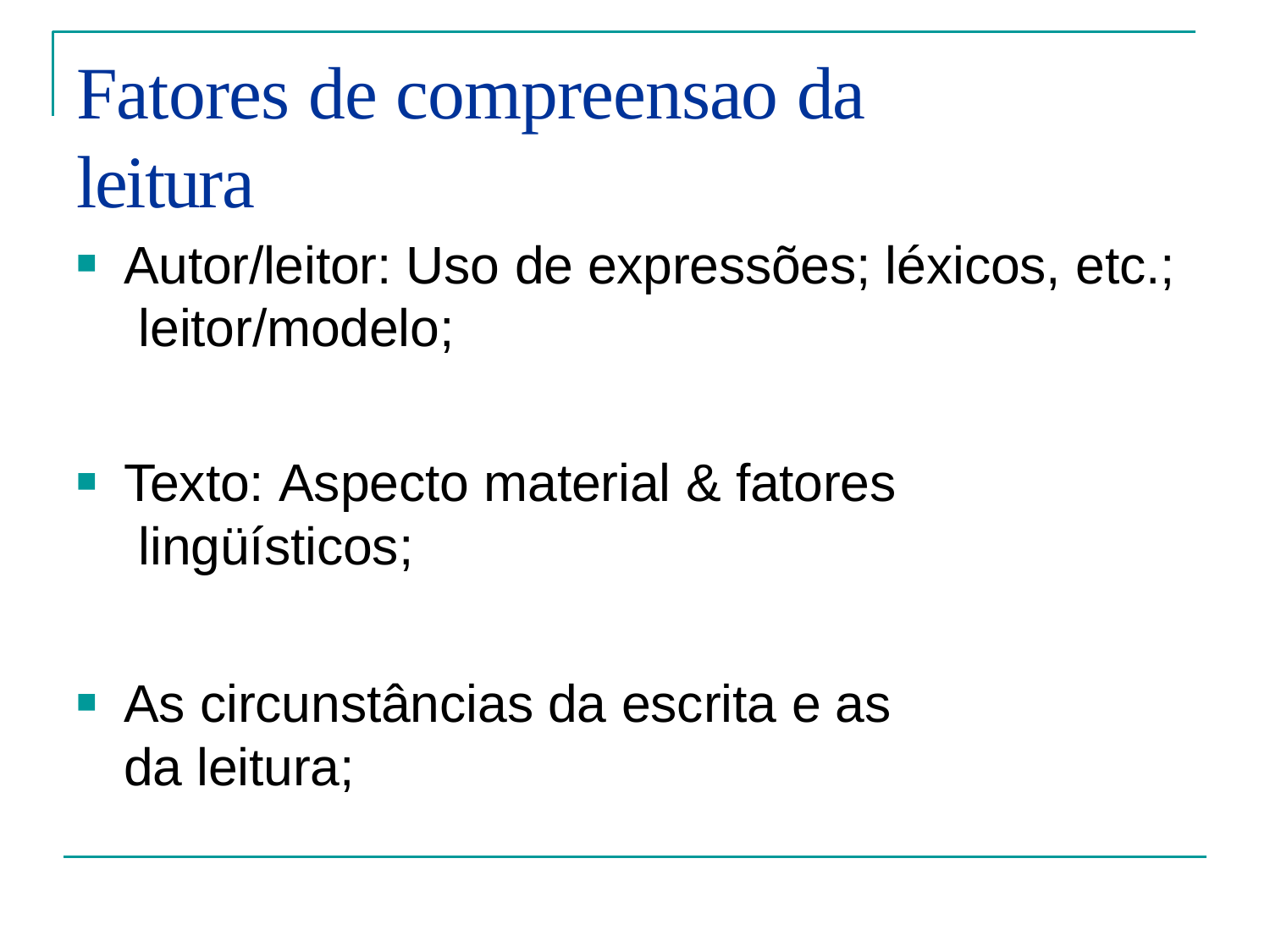

# Fatores de compreensao da	leitura
Autor/leitor: Uso de expressões; léxicos, etc.;  leitor/modelo;

Texto: Aspecto material & fatores  lingüísticos;

As circunstâncias da escrita e as da leitura;